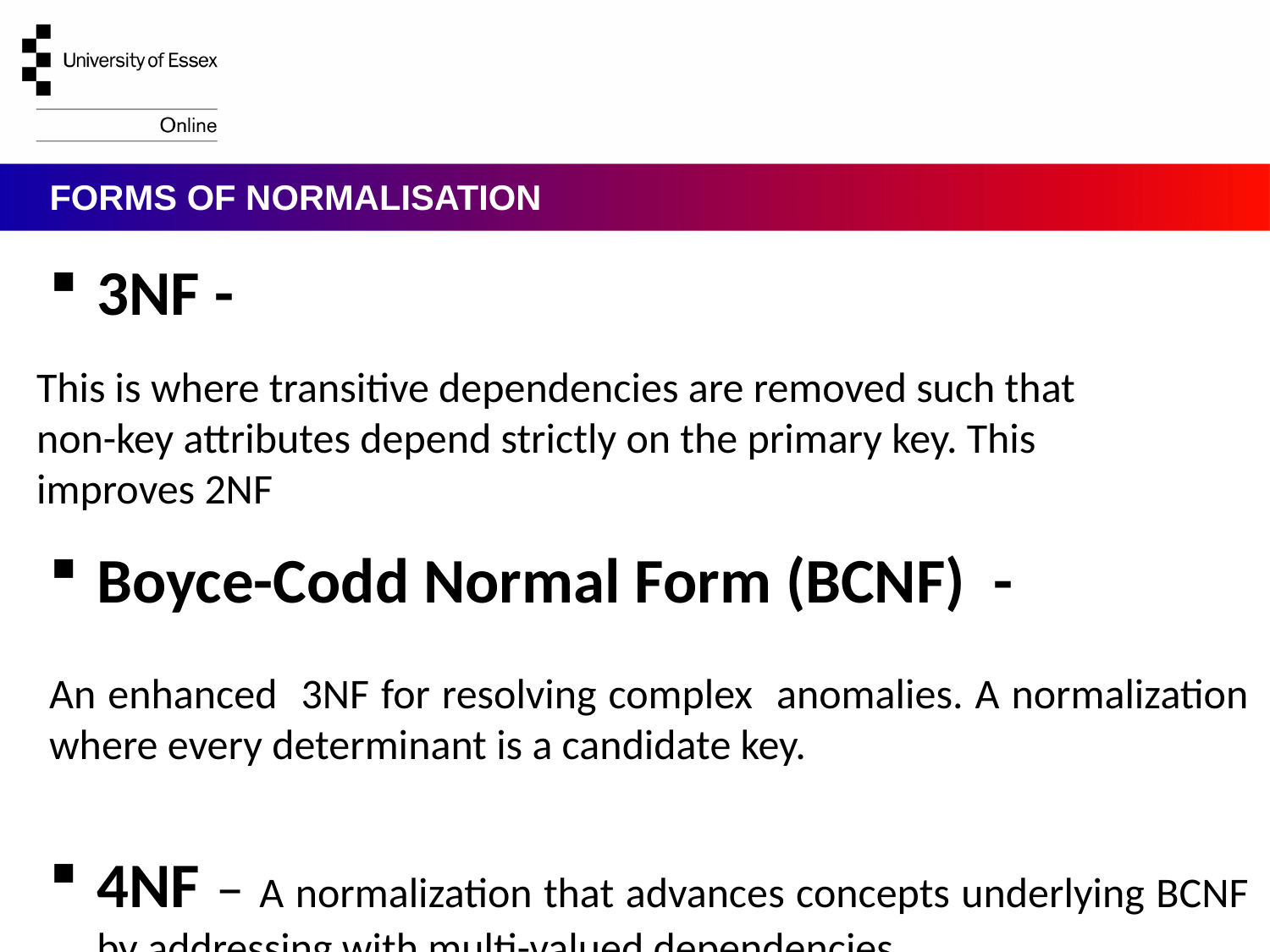

# FORMS OF NORMALISATION
3NF -

Boyce-Codd Normal Form (BCNF)  -

An enhanced  3NF for resolving complex  anomalies. A normalization where every determinant is a candidate key.

4NF – A normalization that advances concepts underlying BCNF by addressing with multi-valued dependencies.

This is where transitive dependencies are removed such that non-key attributes depend strictly on the primary key. This improves 2NF